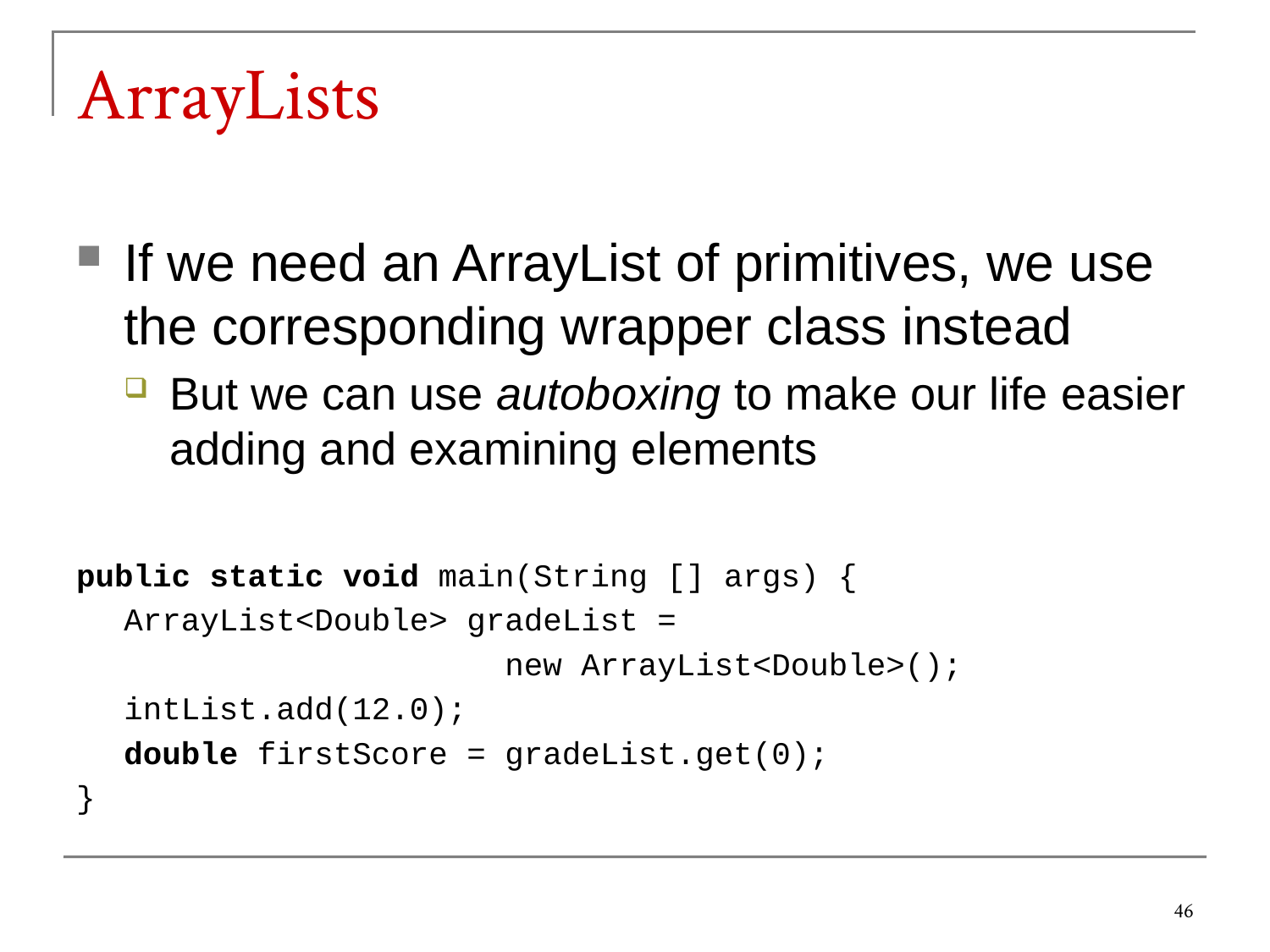

# ArrayLists
If we need an ArrayList of primitives, we use the corresponding wrapper class instead
But we can use autoboxing to make our life easier adding and examining elements

public static void main(String [] args) {
	ArrayList<Double> gradeList =
				new ArrayList<Double>();
	intList.add(12.0);
	double firstScore = gradeList.get(0);
}
46